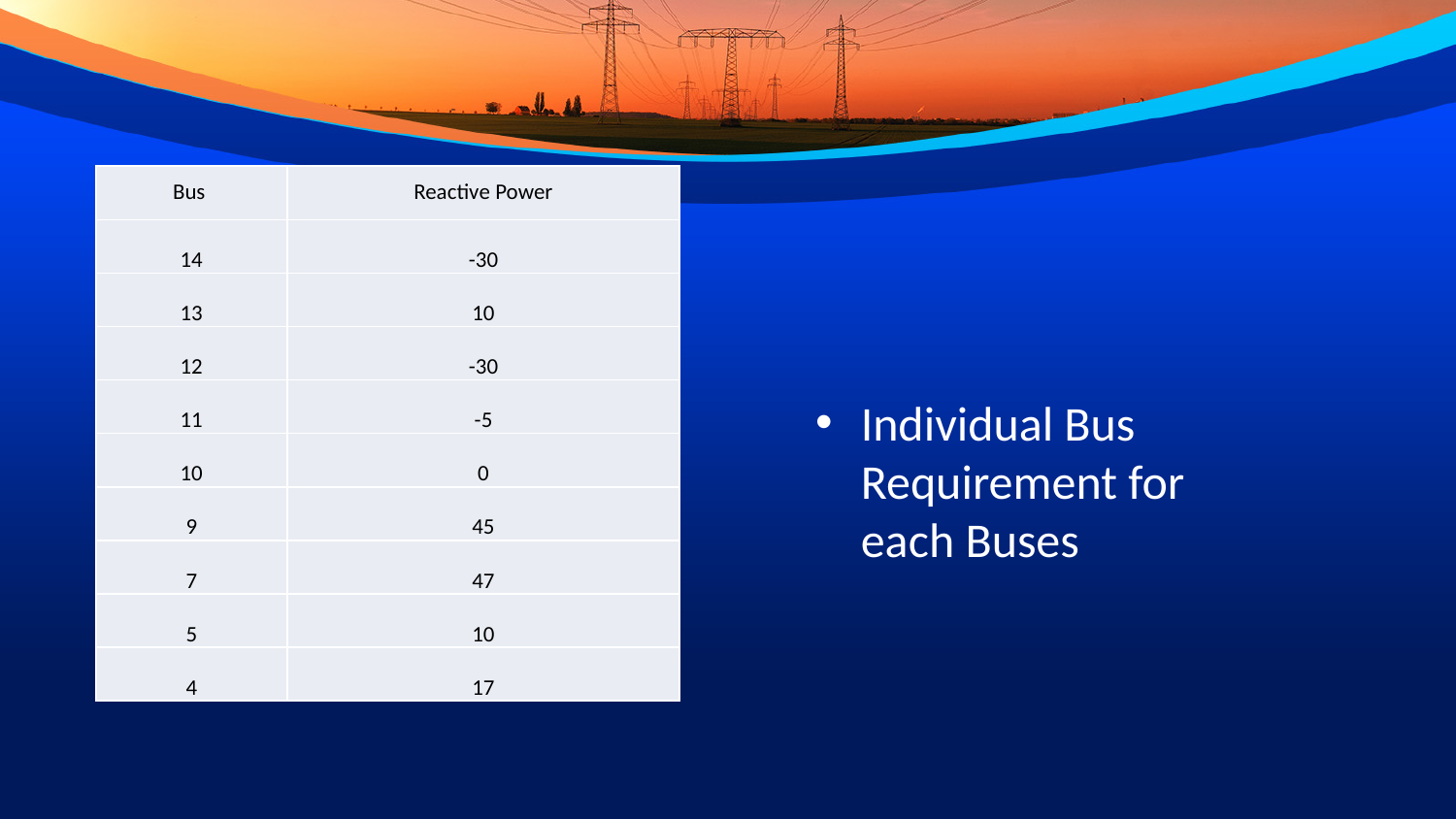

| Bus | Reactive Power |
| --- | --- |
| 14 | -30 |
| 13 | 10 |
| 12 | -30 |
| 11 | -5 |
| 10 | 0 |
| 9 | 45 |
| 7 | 47 |
| 5 | 10 |
| 4 | 17 |
Individual Bus Requirement for each Buses